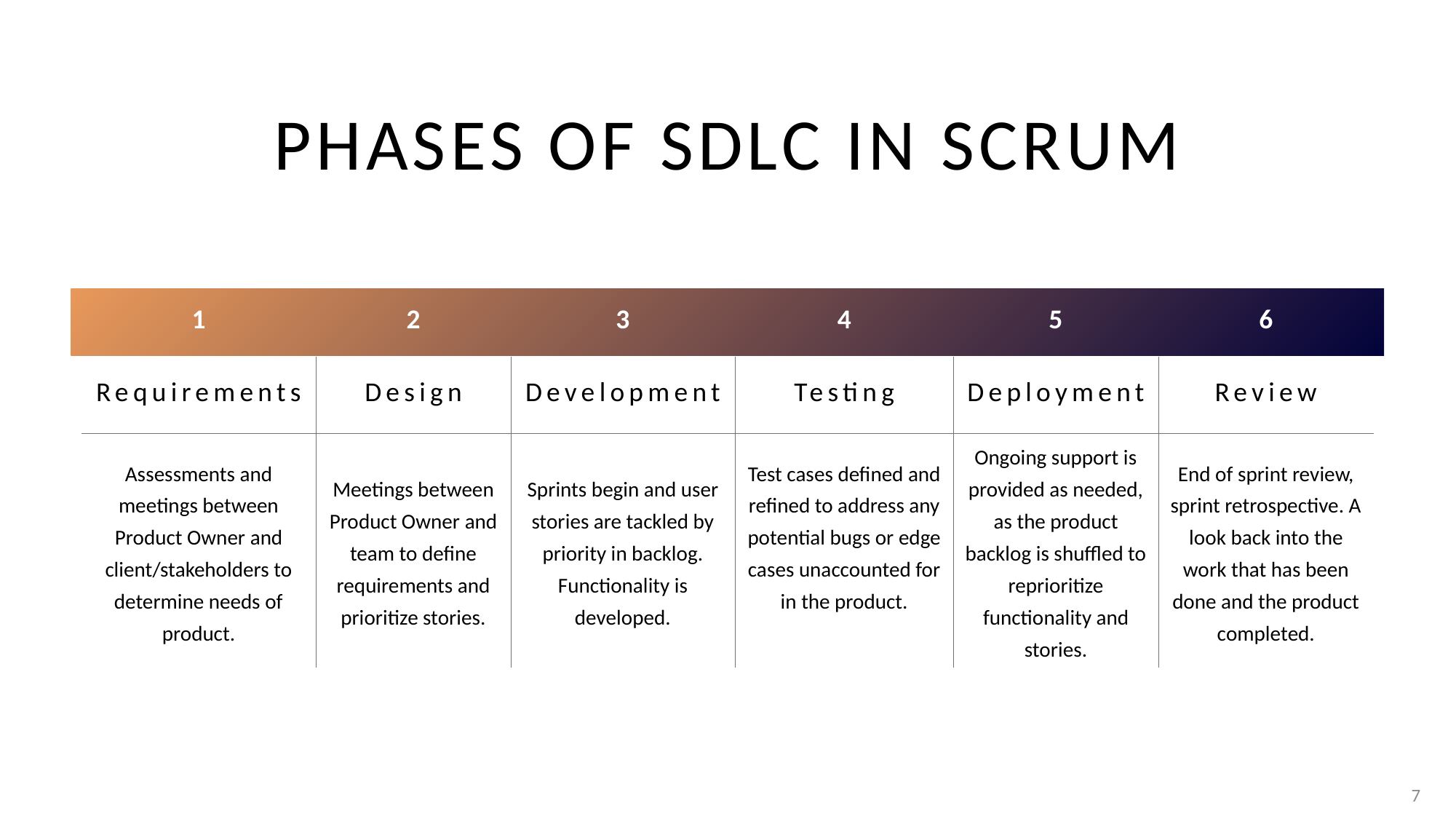

# Phases of SDLC In SCRUM
| 1 | 2 | 3 | 4 | 5 | 6 |
| --- | --- | --- | --- | --- | --- |
| Requirements | Design | Development | Testing | Deployment | Review |
| Assessments and meetings between Product Owner and client/stakeholders to determine needs of product. | Meetings between Product Owner and team to define requirements and prioritize stories. | Sprints begin and user stories are tackled by priority in backlog. Functionality is developed. | Test cases defined and refined to address any potential bugs or edge cases unaccounted for in the product. | Ongoing support is provided as needed, as the product backlog is shuffled to reprioritize functionality and stories. | End of sprint review, sprint retrospective. A look back into the work that has been done and the product completed. |

7